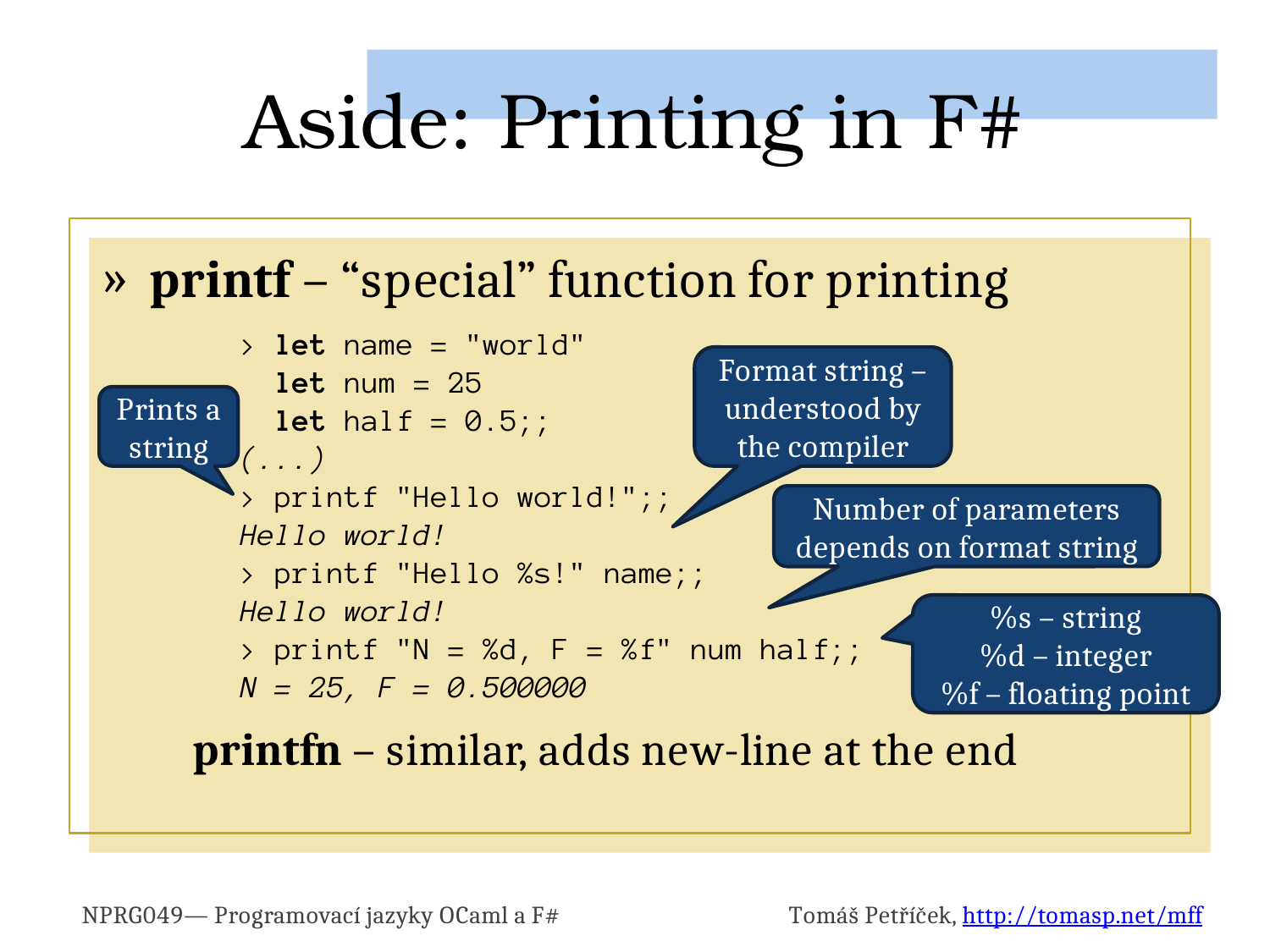

# Aside: Printing in F#
printf – “special” function for printing

printfn – similar, adds new-line at the end
> let name = "world"
  let num = 25
  let half = 0.5;;
(...)
> printf "Hello world!";;
Hello world!
> printf "Hello %s!" name;;
Hello world!
> printf "N = %d, F = %f" num half;;
N = 25, F = 0.500000
Format string – understood by the compiler
Prints a string
Number of parameters depends on format string
%s – string
%d – integer
%f – floating point